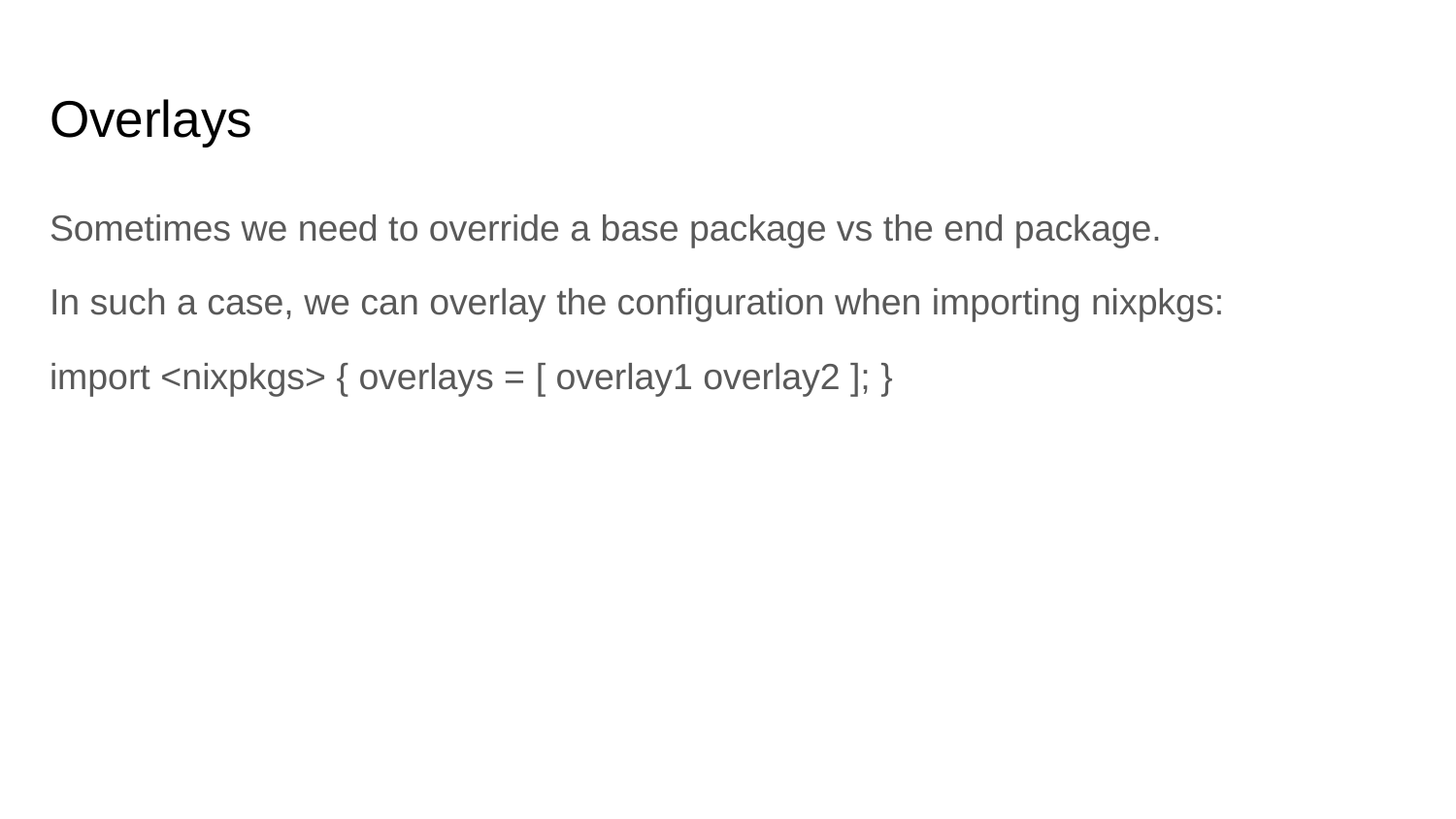

# Overlays
Sometimes we need to override a base package vs the end package.
In such a case, we can overlay the configuration when importing nixpkgs:
import <nixpkgs> { overlays = [ overlay1 overlay2 ]; }